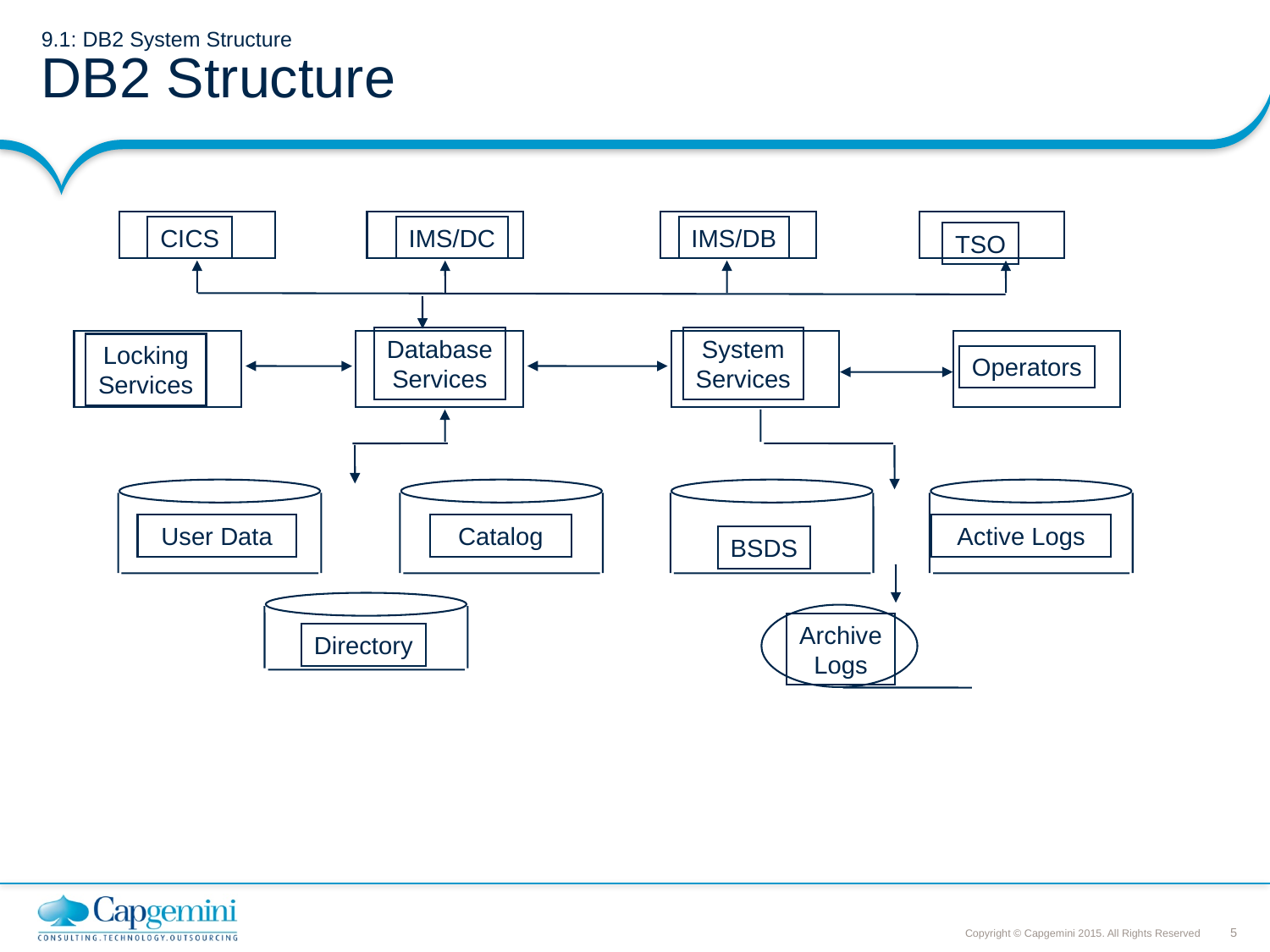

# 9.1: DB2 System Structure DB2 Structure

CICS
IMS/DC
IMS/DB
TSO

Database
Services
System
Services

Locking
Services
Operators

User Data
Catalog
Active Logs
BSDS

Archive
Logs
Directory